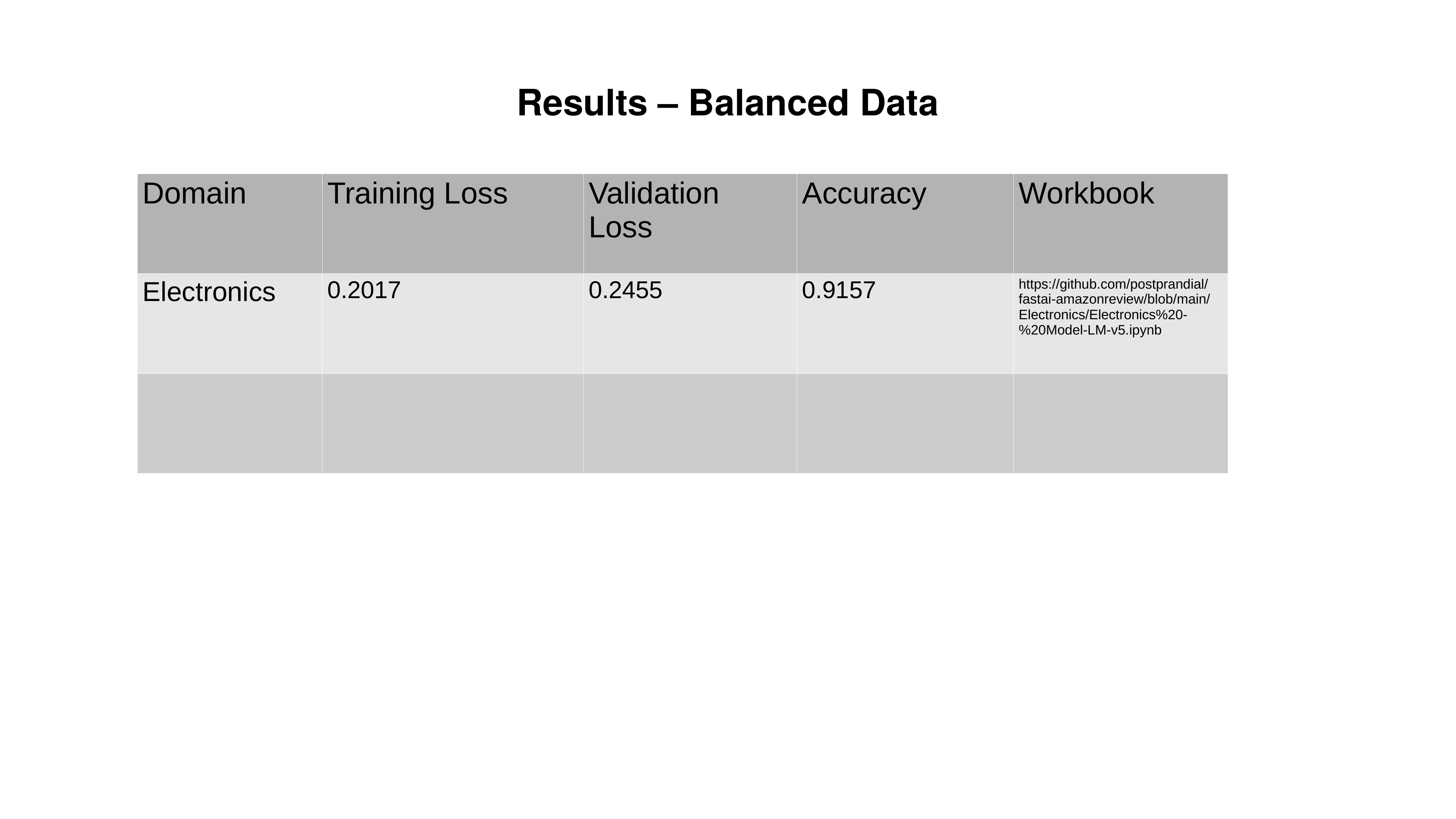

Results – Balanced Data
| Domain | Training Loss | Validation Loss | Accuracy | Workbook |
| --- | --- | --- | --- | --- |
| Electronics | 0.2017 | 0.2455 | 0.9157 | https://github.com/postprandial/fastai-amazonreview/blob/main/Electronics/Electronics%20-%20Model-LM-v5.ipynb |
|  |  |  |  |  |